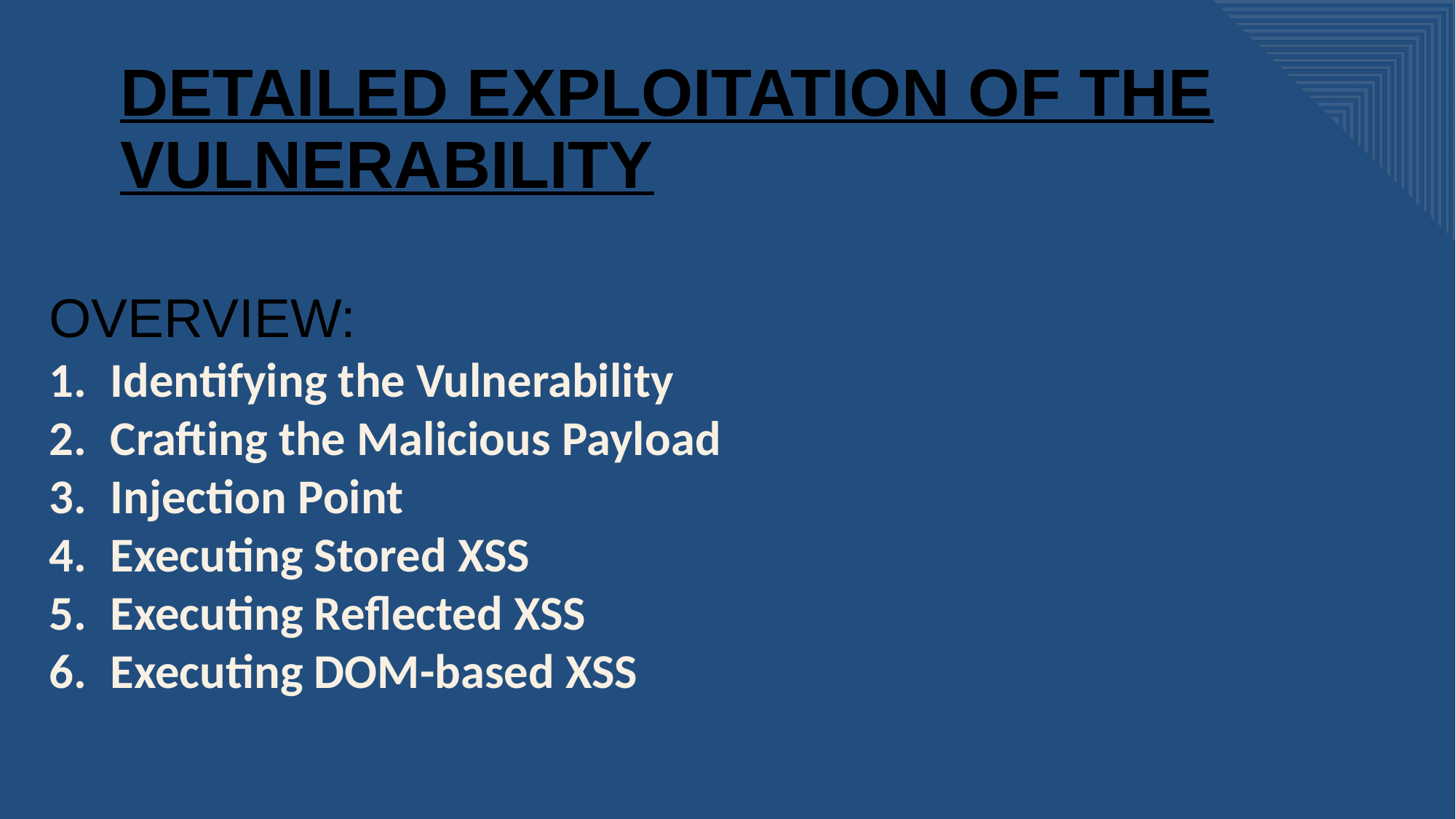

# Detailed exploitation of the vulnerability

OVERVIEW:
Identifying the Vulnerability
Crafting the Malicious Payload
Injection Point
Executing Stored XSS
Executing Reflected XSS
Executing DOM-based XSS